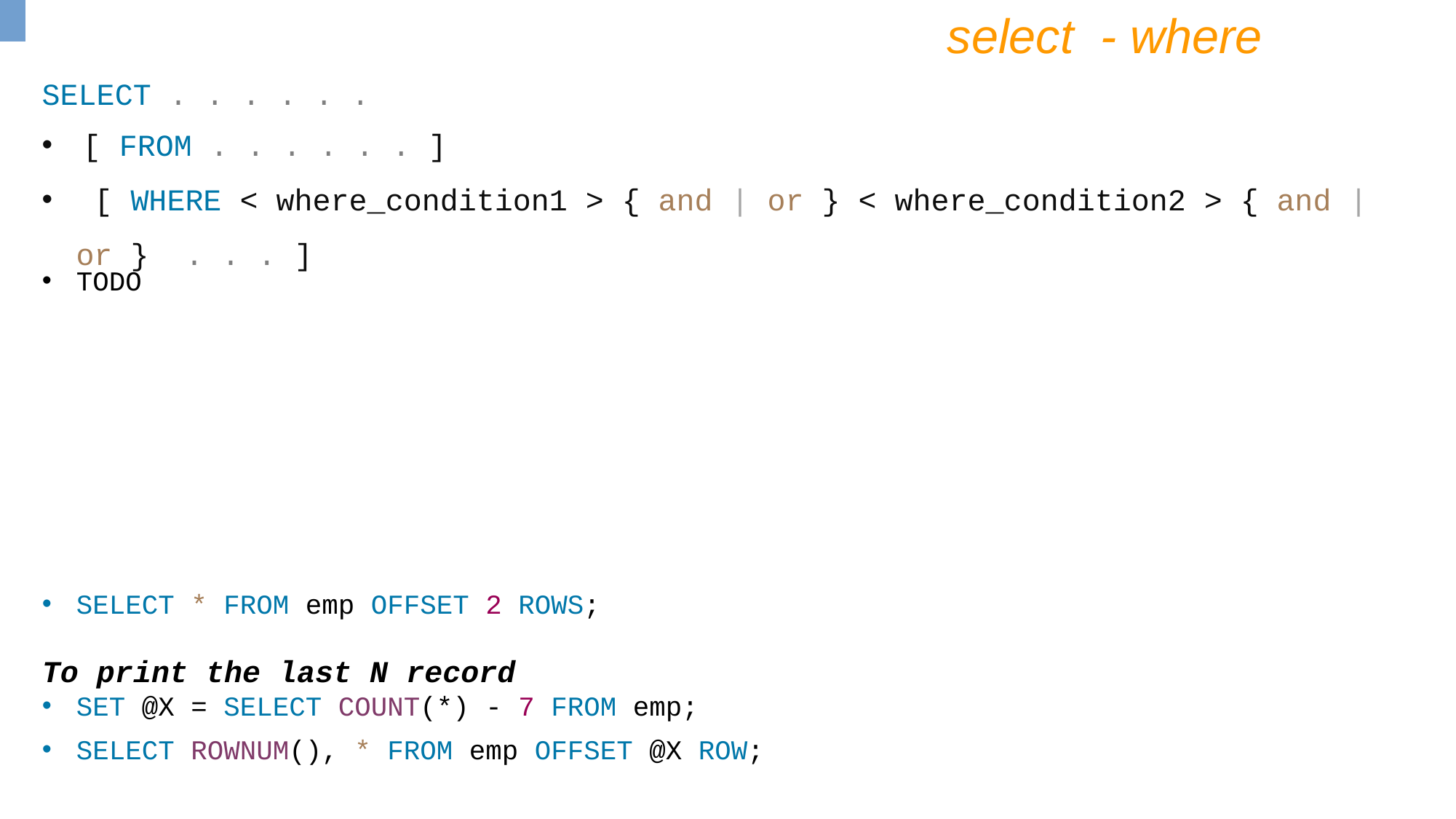

select  - where
SELECT . . . . . .

[ FROM . . . . . . ]
 [ WHERE < where_condition1 > { and | or } < where_condition2 > { and | or }  . . . ]
TODO
SELECT * FROM emp OFFSET 2 ROWS;

To print the last N record
SET @X = SELECT COUNT(*) - 7 FROM emp;

SELECT ROWNUM(), * FROM emp OFFSET @X ROW;